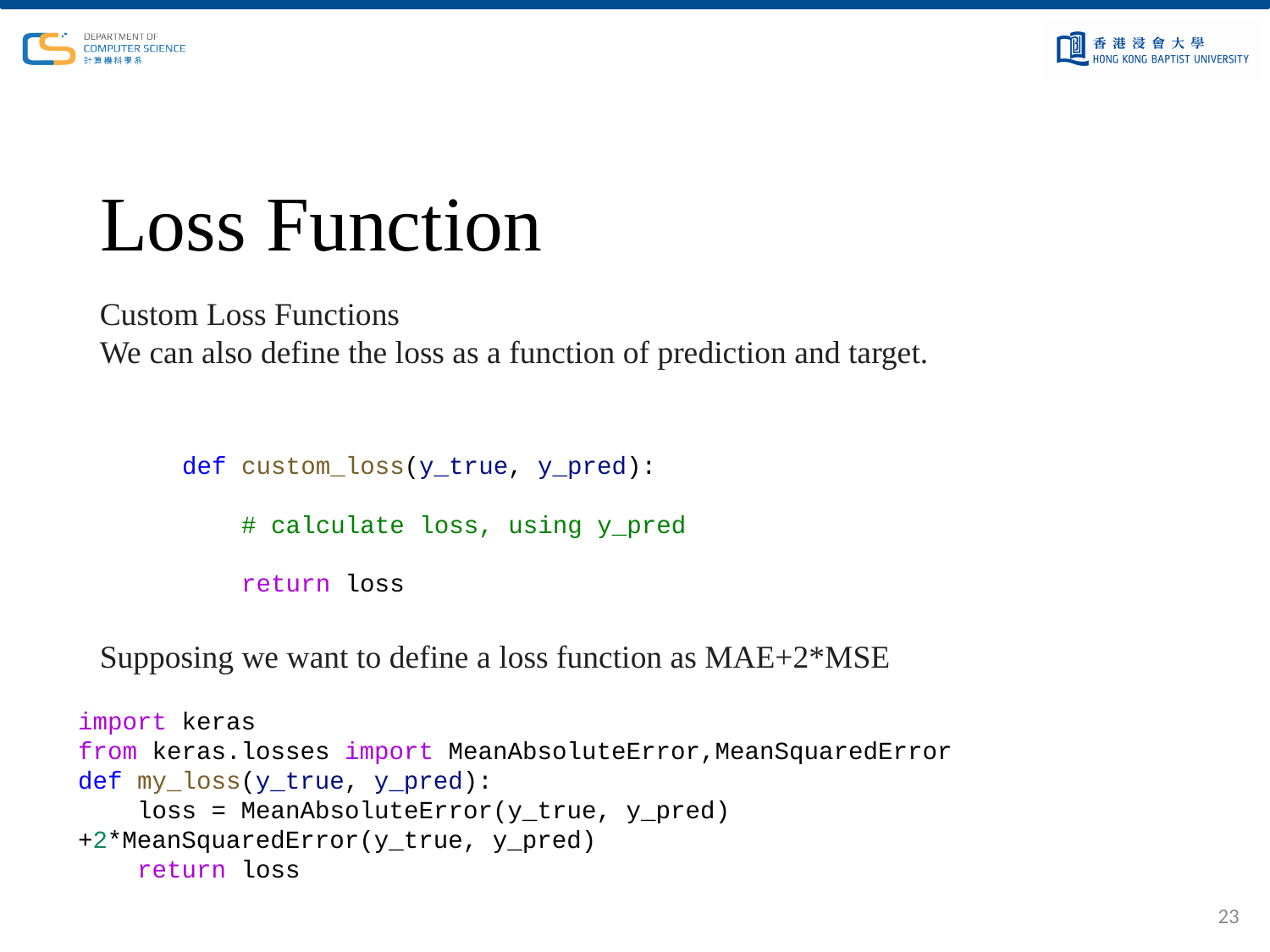

# Loss Function
Custom Loss Functions
We can also define the loss as a function of prediction and target.

Supposing we want to define a loss function as MAE+2*MSE
def custom_loss(y_true, y_pred):

    # calculate loss, using y_pred

    return loss
import keras
from keras.losses import MeanAbsoluteError,MeanSquaredError
def my_loss(y_true, y_pred):
    loss = MeanAbsoluteError(y_true, y_pred)+2*MeanSquaredError(y_true, y_pred)
    return loss
23